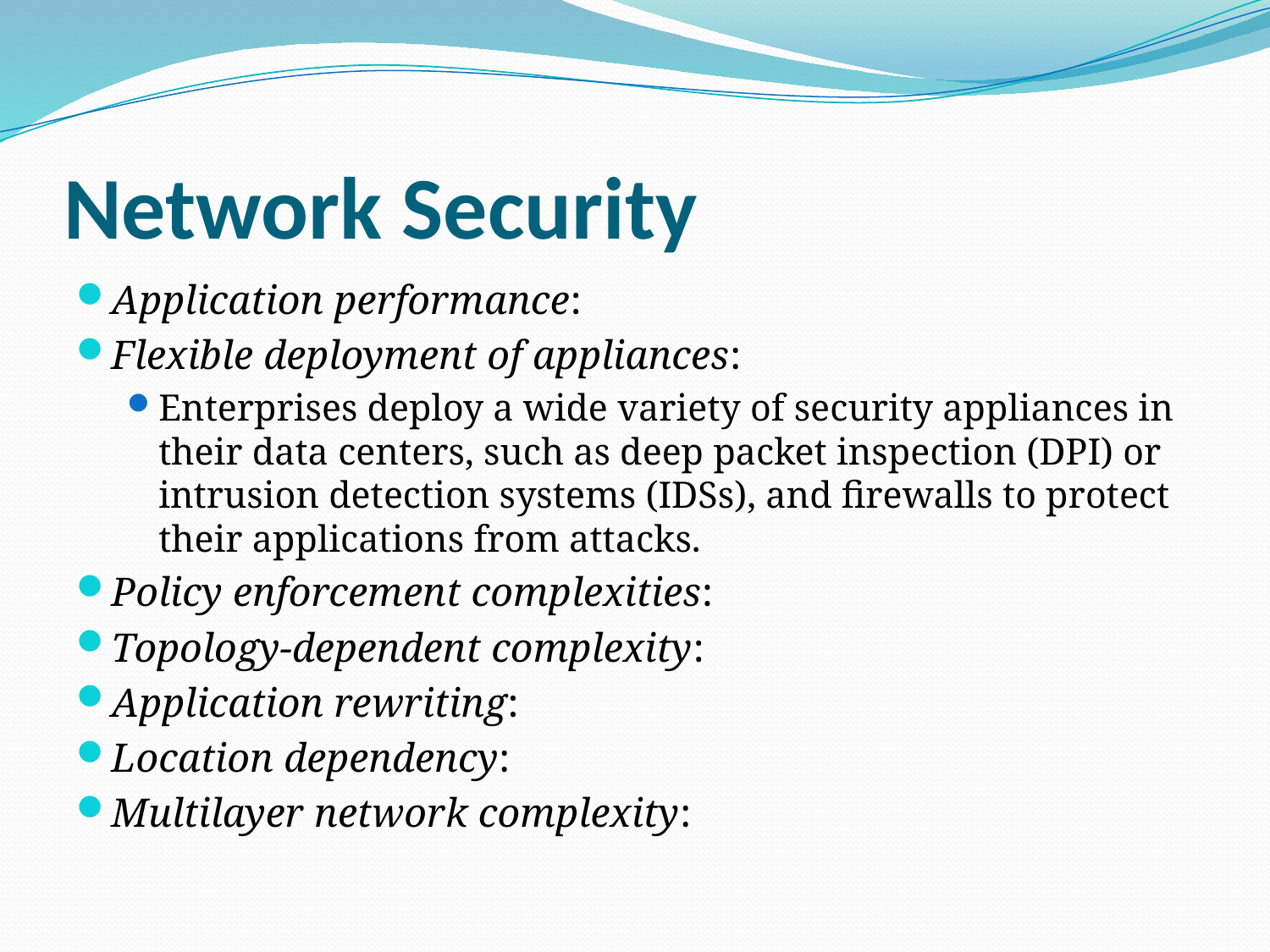

# Network Security
Application performance:
Flexible deployment of appliances:
Enterprises deploy a wide variety of security appliances in their data centers, such as deep packet inspection (DPI) or
intrusion detection systems (IDSs), and firewalls to protect their applications from attacks.
Policy enforcement complexities:
Topology-dependent complexity:
Application rewriting:
Location dependency:
Multilayer network complexity: